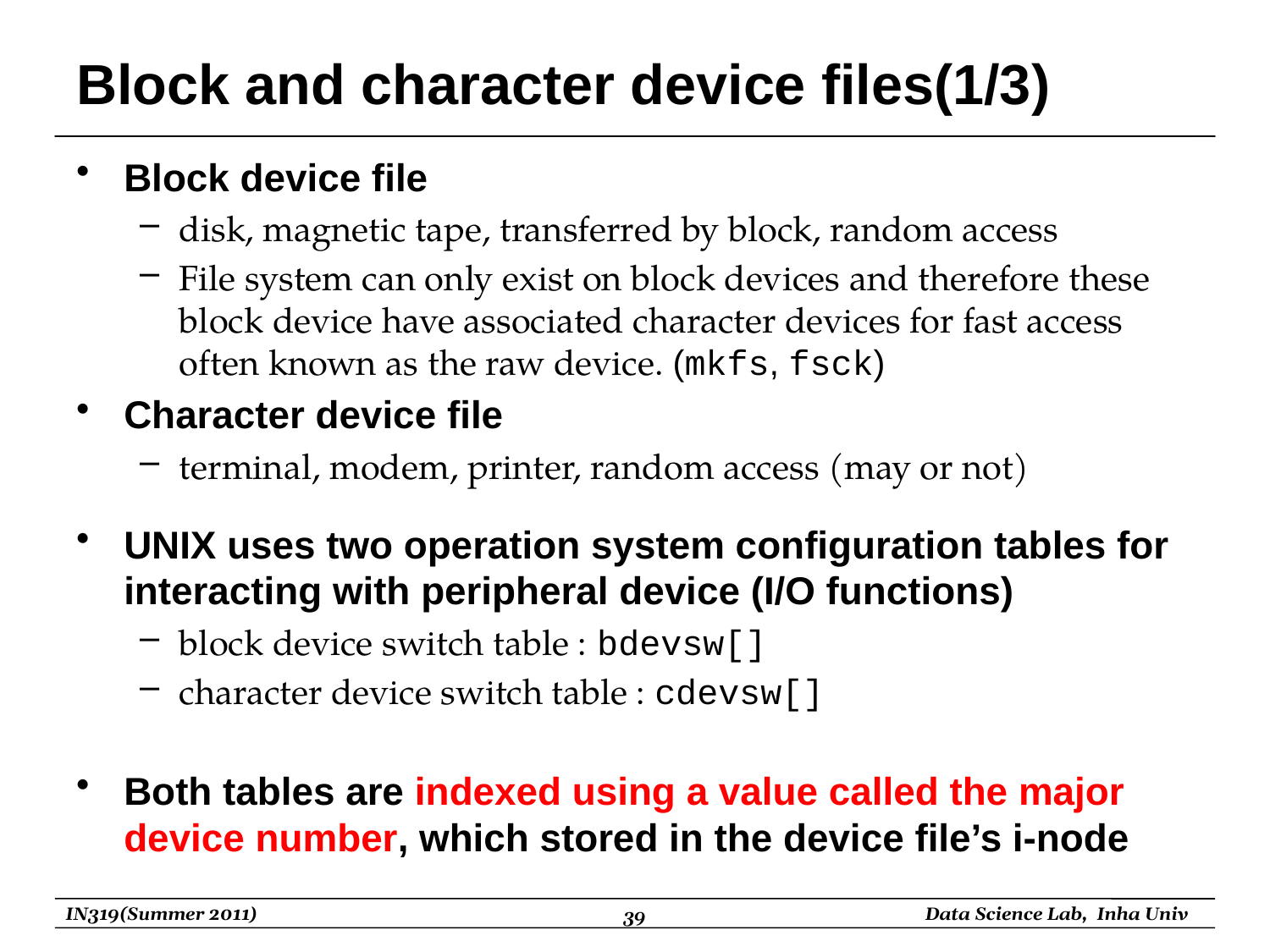

# Block and character device files(1/3)
Block device file
disk, magnetic tape, transferred by block, random access
File system can only exist on block devices and therefore these block device have associated character devices for fast access often known as the raw device. (mkfs, fsck)
Character device file
terminal, modem, printer, random access (may or not)

UNIX uses two operation system configuration tables for interacting with peripheral device (I/O functions)
block device switch table : bdevsw[]
character device switch table : cdevsw[]

Both tables are indexed using a value called the major device number, which stored in the device file’s i-node
39